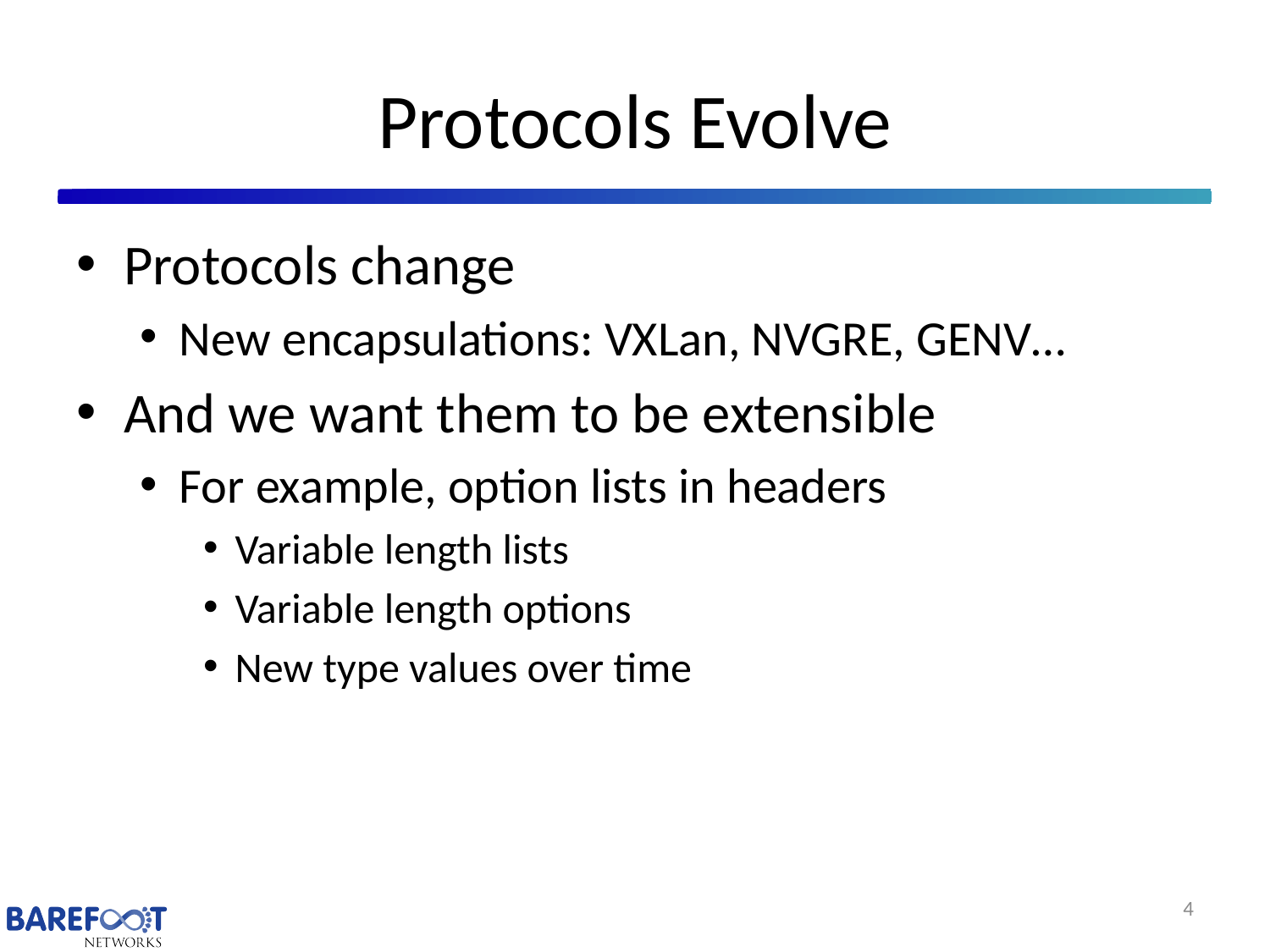

# Protocols Evolve
Protocols change
New encapsulations: VXLan, NVGRE, GENV…
And we want them to be extensible
For example, option lists in headers
Variable length lists
Variable length options
New type values over time
4